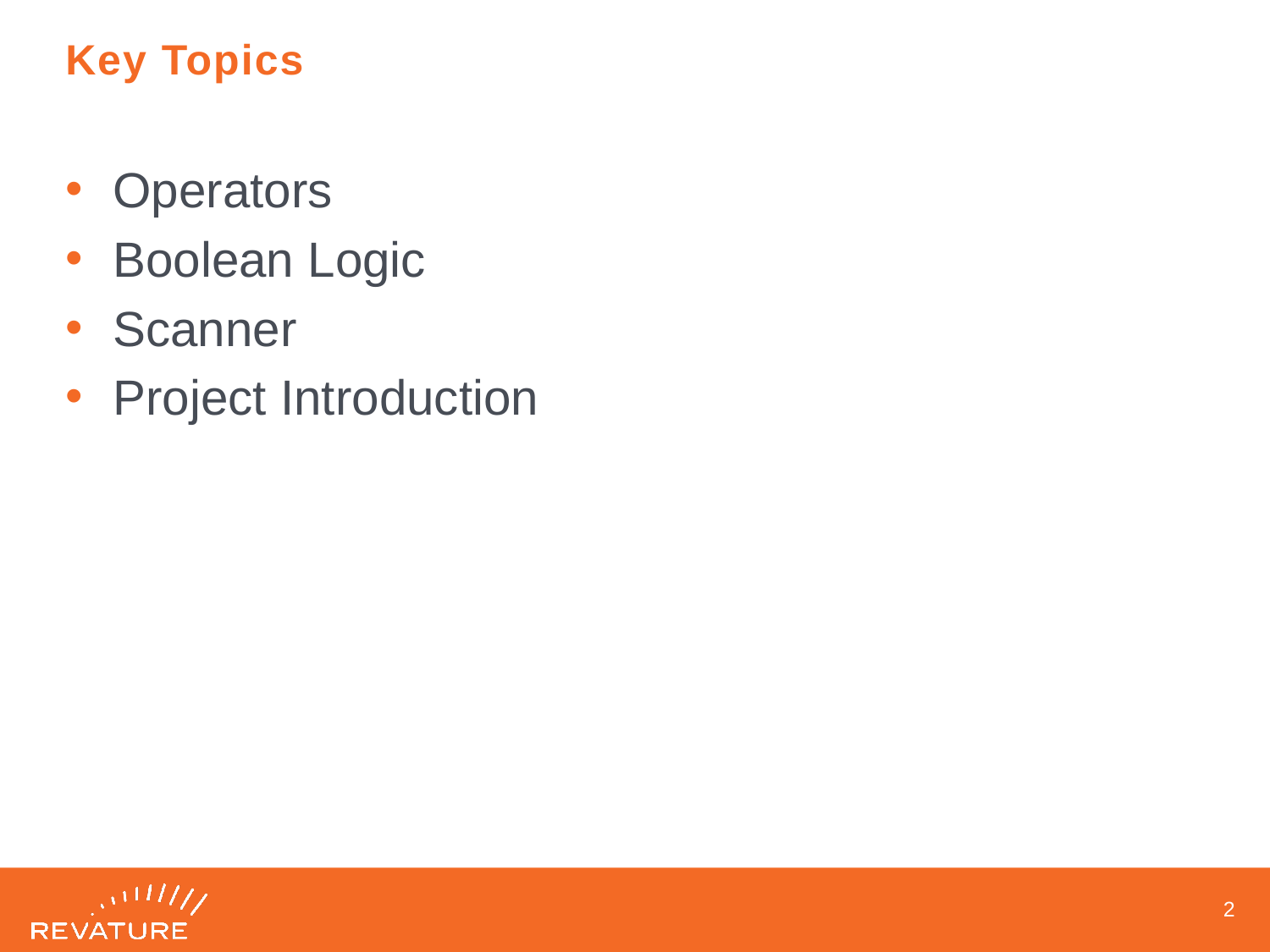

# Key Topics
Operators
Boolean Logic
Scanner
Project Introduction
2